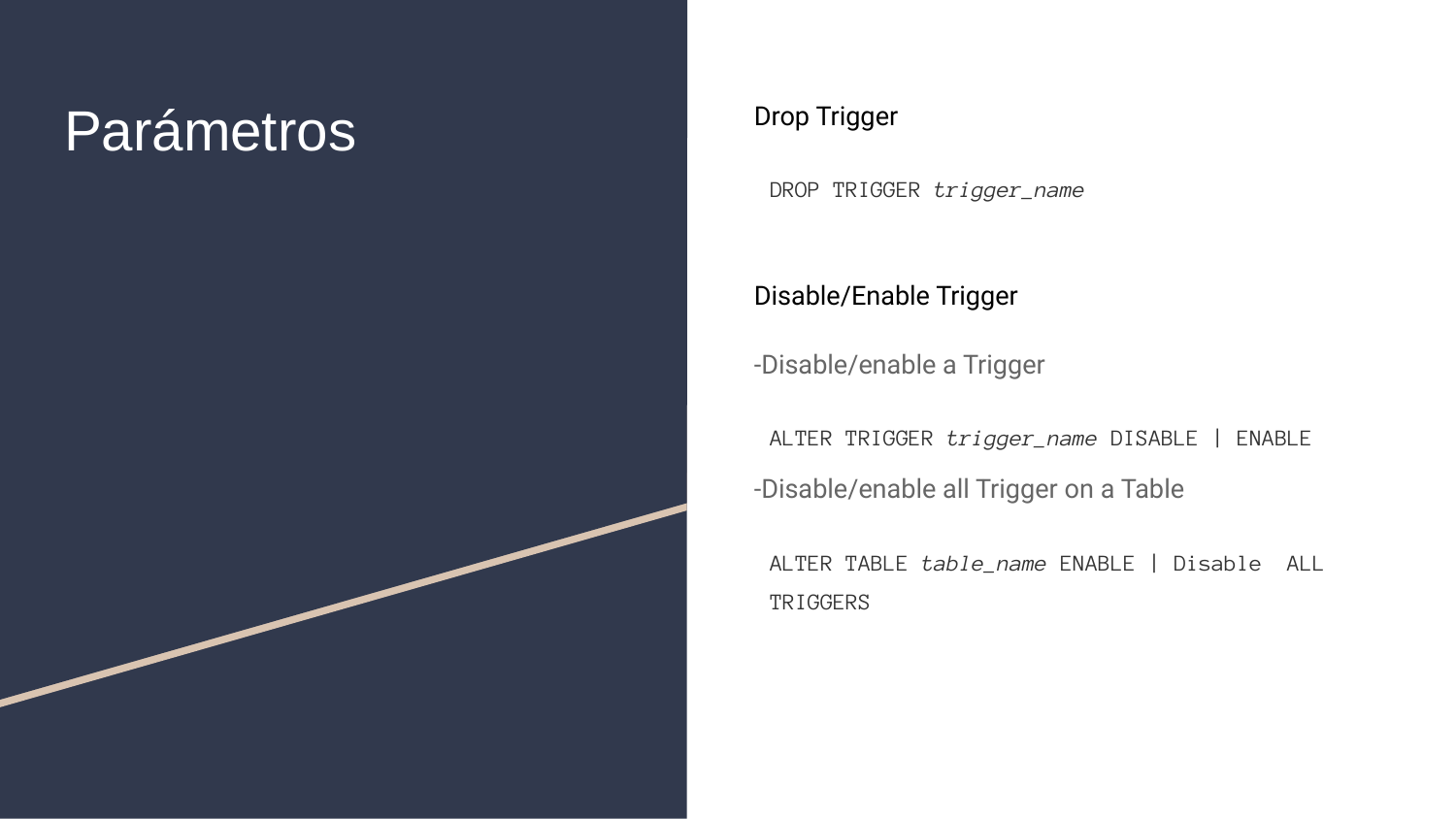

# Parámetros
Drop Trigger
DROP TRIGGER trigger_name

Disable/Enable Trigger
-Disable/enable a Trigger
ALTER TRIGGER trigger_name DISABLE | ENABLE
-Disable/enable all Trigger on a Table
ALTER TABLE table_name ENABLE | Disable  ALL TRIGGERS